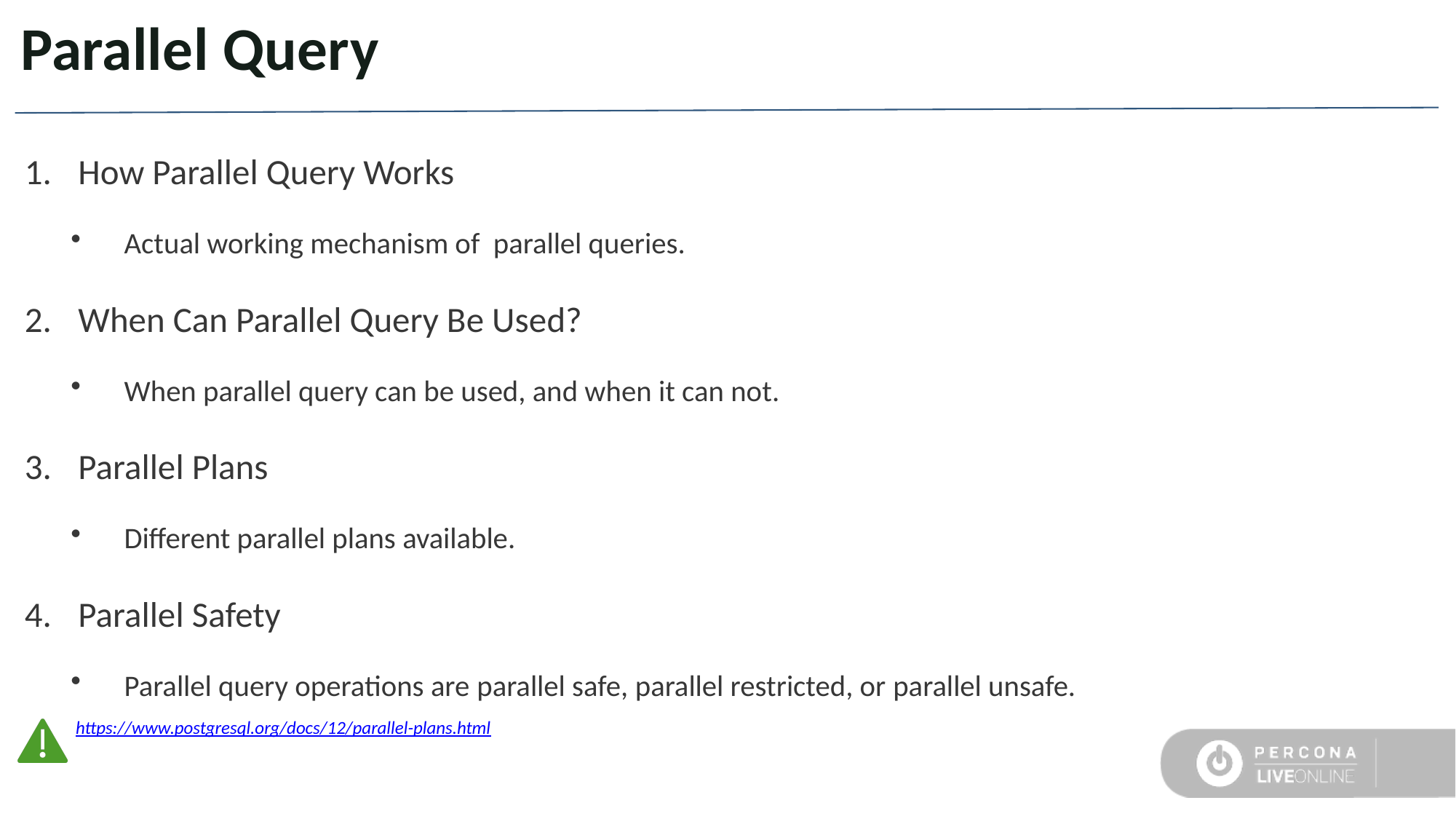

# Parallel Query
How Parallel Query Works
Actual working mechanism of  parallel queries.
When Can Parallel Query Be Used?
When parallel query can be used, and when it can not.
Parallel Plans
Different parallel plans available.
Parallel Safety
Parallel query operations are parallel safe, parallel restricted, or parallel unsafe.

https://www.postgresql.org/docs/12/parallel-plans.html